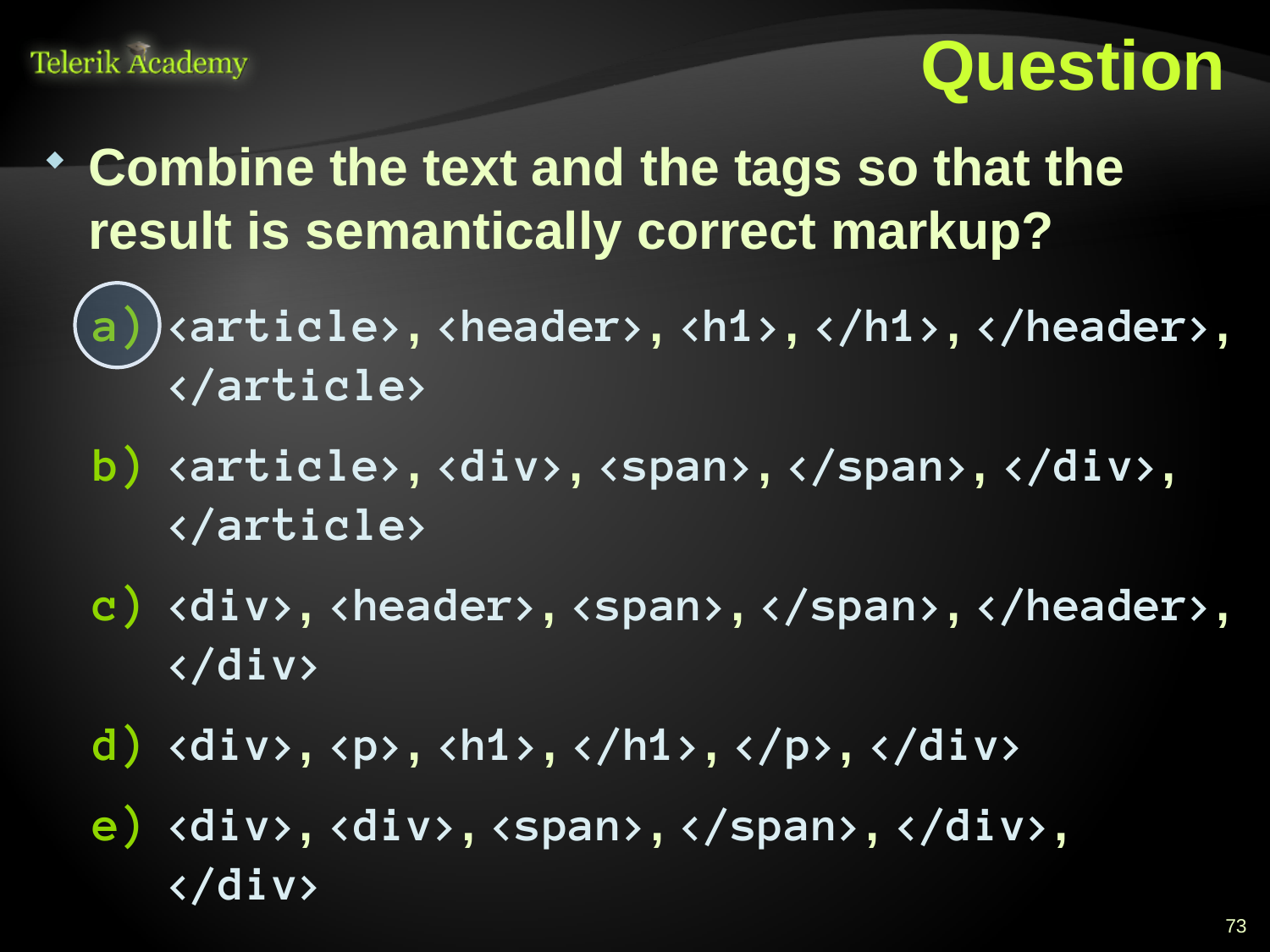

# Question
Combine the text and the tags so that the result is semantically correct markup?
<article>, <header>, <h1>, </h1>, </header>, </article>
<article>, <div>, <span>, </span>, </div>, </article>
<div>, <header>, <span>, </span>, </header>, </div>
<div>, <p>, <h1>, </h1>, </p>, </div>
<div>, <div>, <span>, </span>, </div>, </div>

73